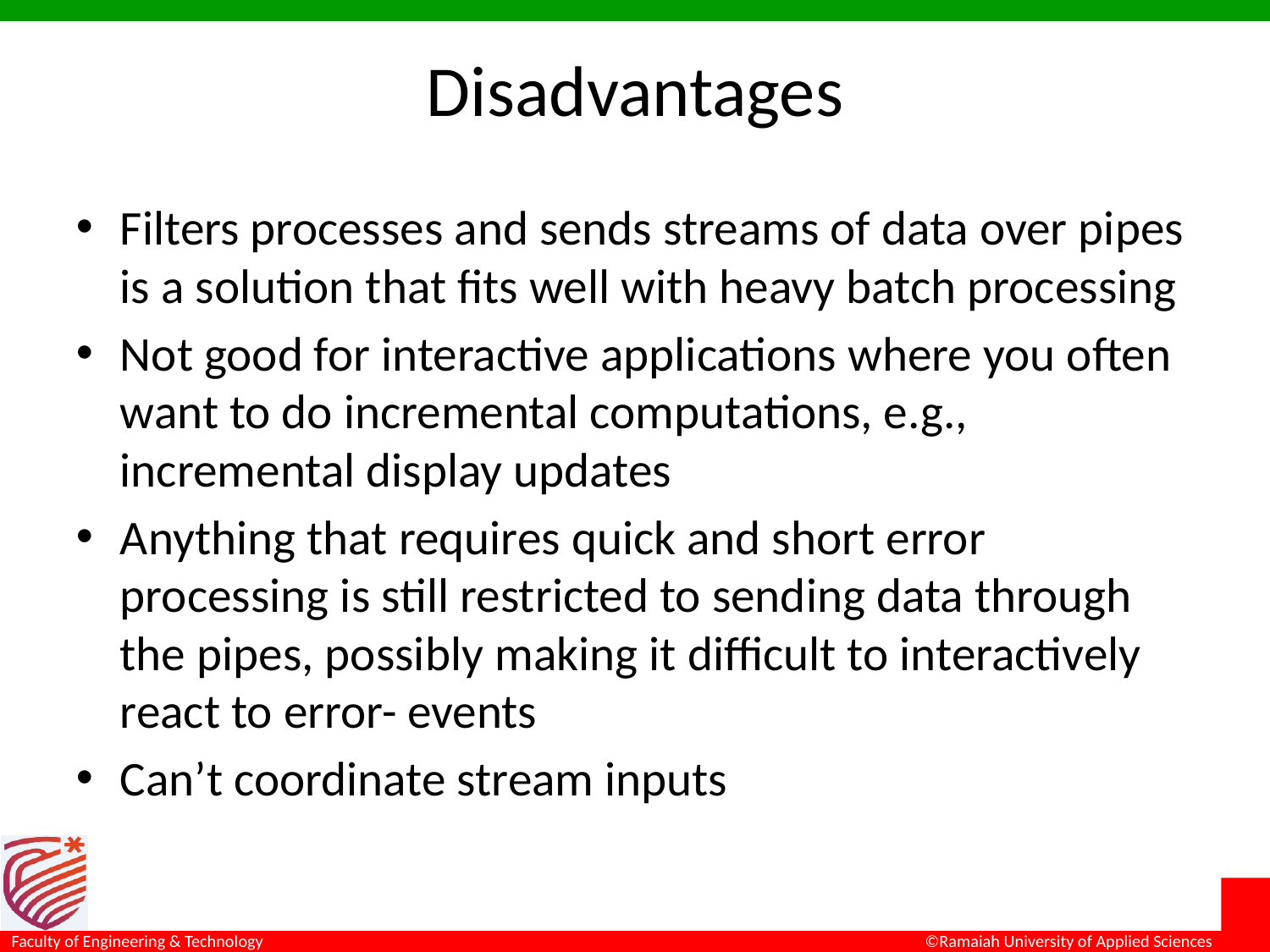

# Disadvantages
Filters processes and sends streams of data over pipes is a solution that fits well with heavy batch processing
Not good for interactive applications where you often want to do incremental computations, e.g., incremental display updates
Anything that requires quick and short error processing is still restricted to sending data through the pipes, possibly making it difficult to interactively react to error- events
Can’t coordinate stream inputs